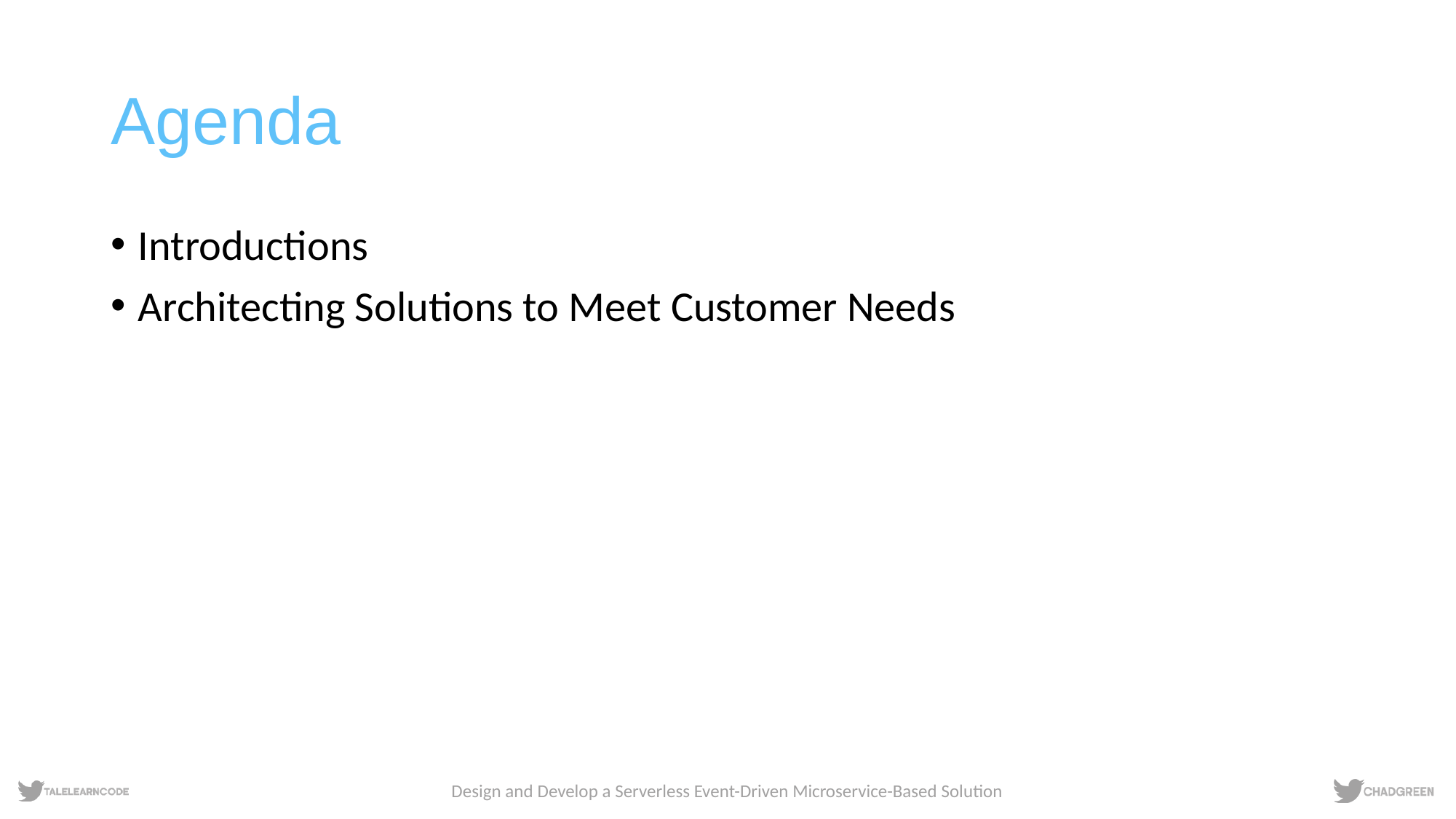

# Agenda
Introductions
Architecting Solutions to Meet Customer Needs